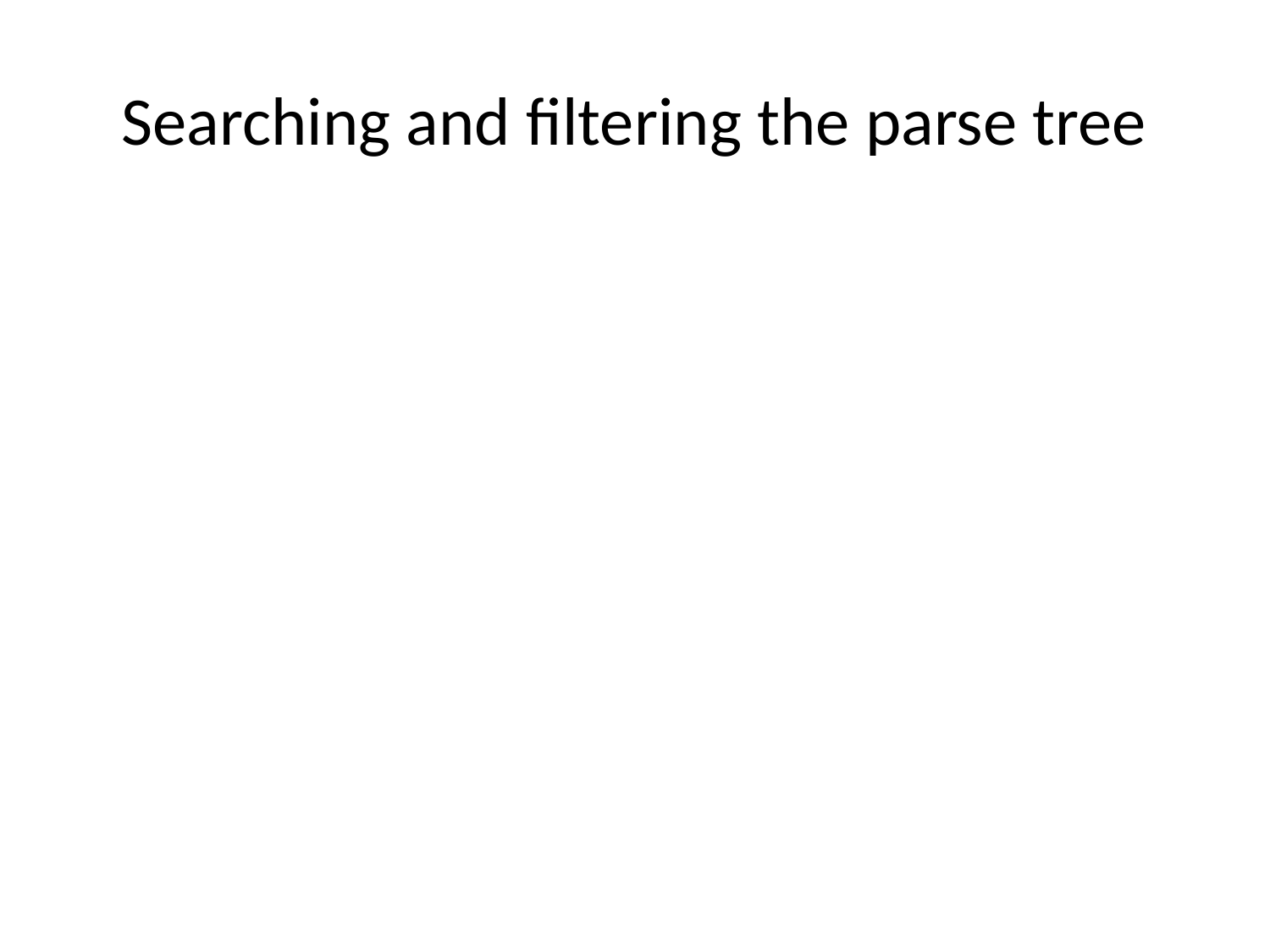

# Searching and filtering the parse tree

14